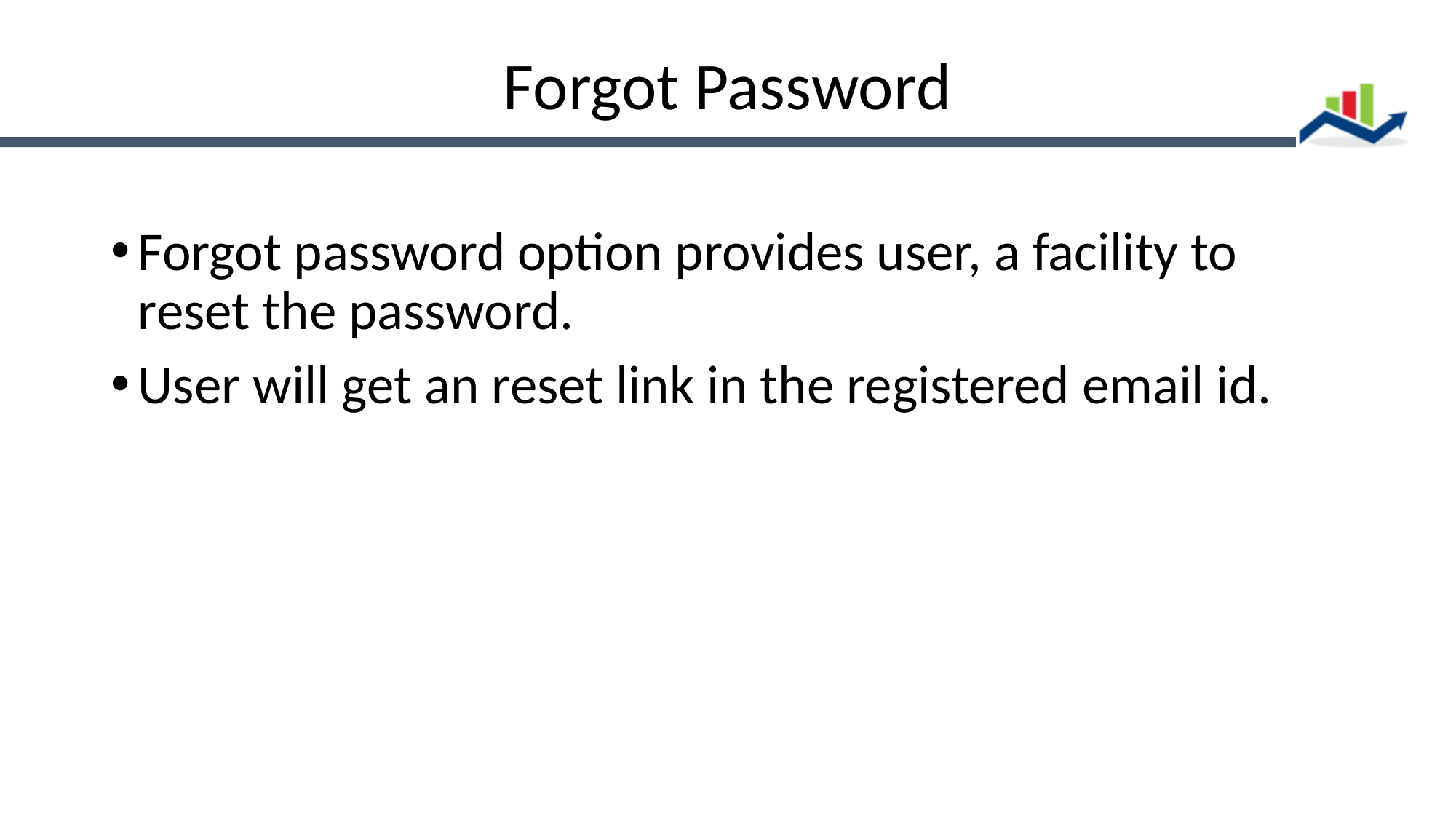

# Forgot Password
Forgot password option provides user, a facility to reset the password.
User will get an reset link in the registered email id.